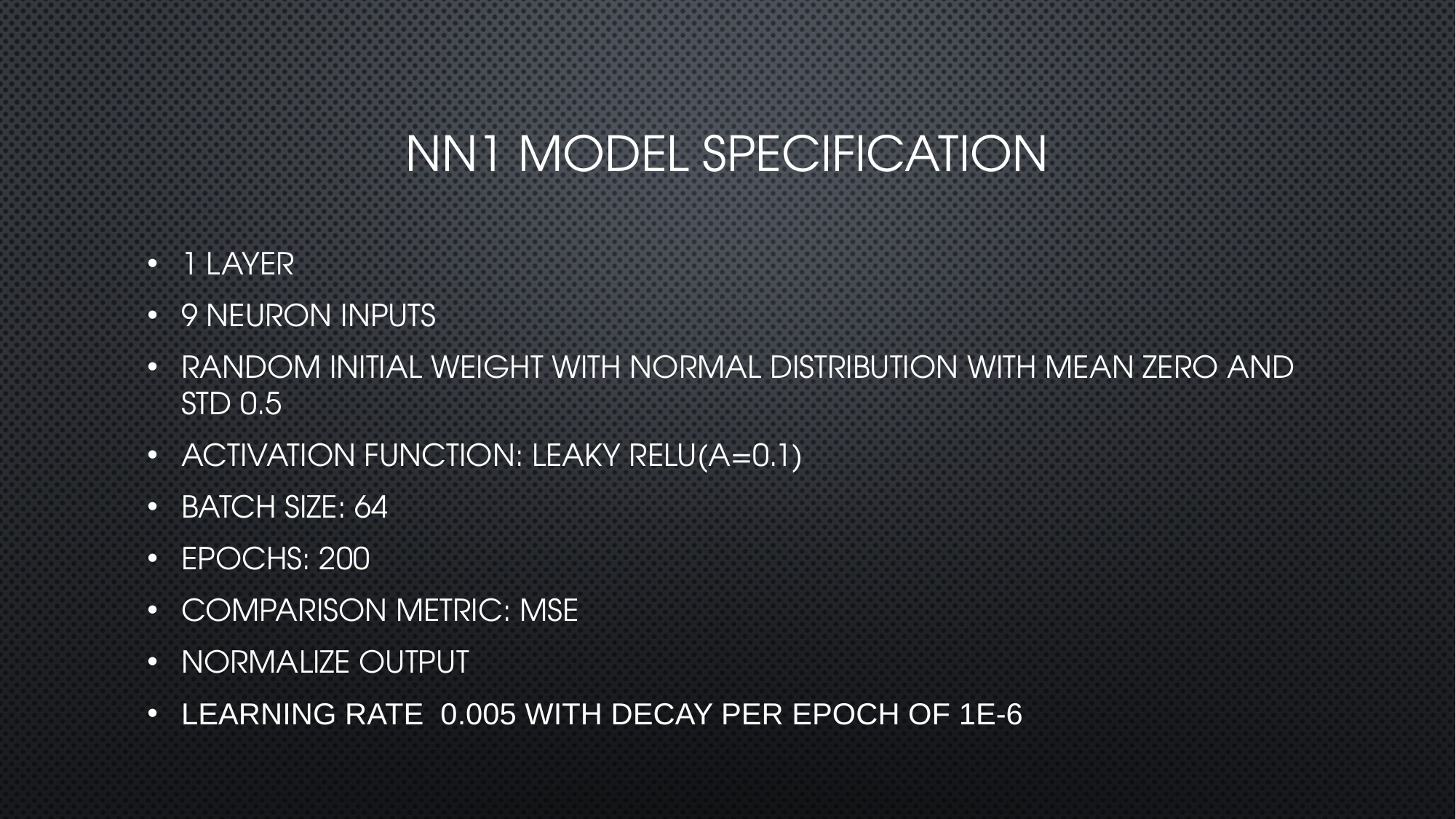

# NN1 Model specification
1 layer
9 neuron inputs
Random initial weight with normal distribution with mean zero and std 0.5
Activation function: leaky relu(a=0.1)
Batch size: 64
Epochs: 200
Comparison metric: mse
Normalize output
Learning rate  0.005 with decay per epoch of 1e-6